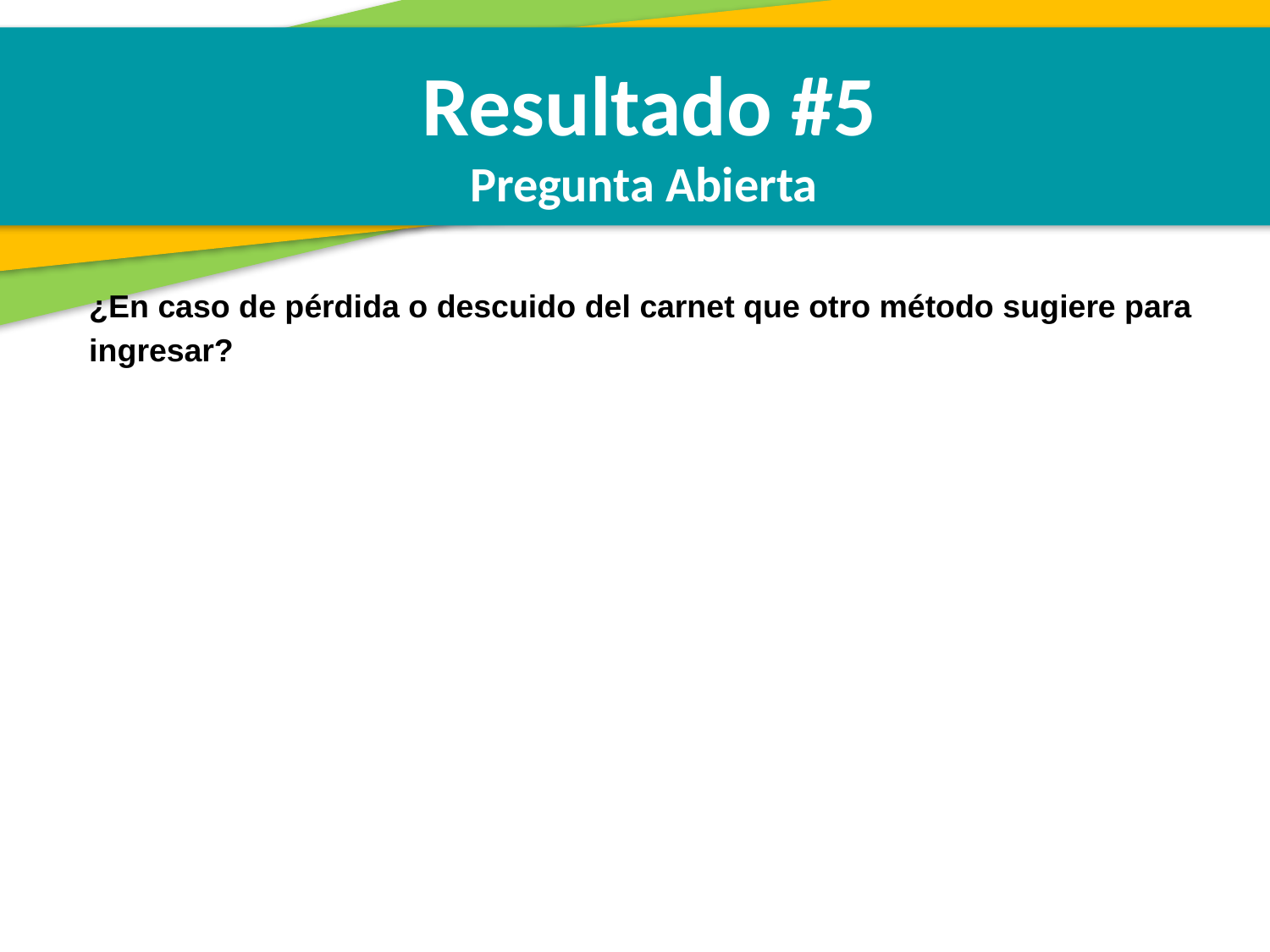

Resultado #5
Pregunta Abierta
¿En caso de pérdida o descuido del carnet que otro método sugiere para ingresar?